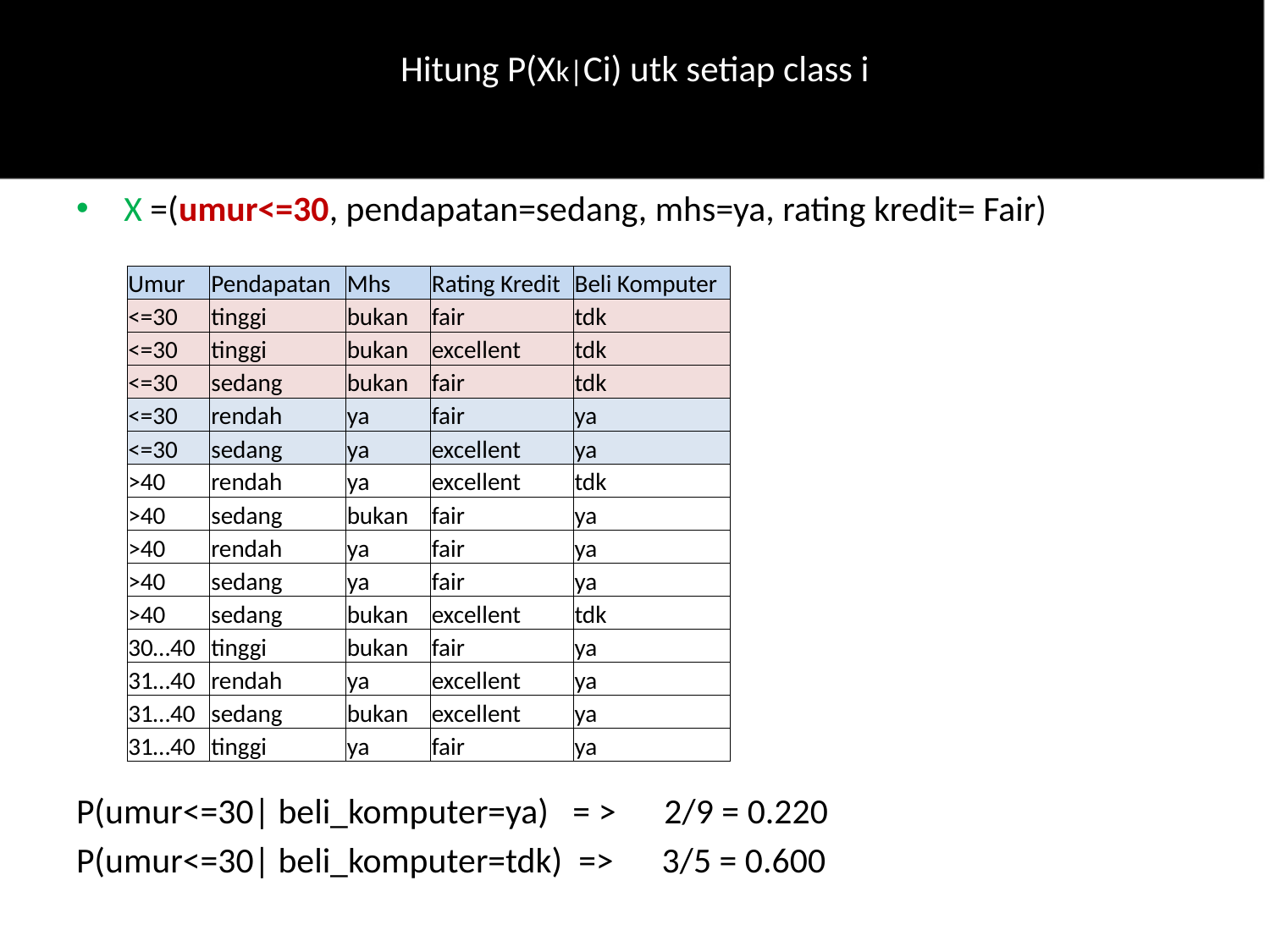

# Hitung P(Xk|Ci) utk setiap class i
X =(umur<=30, pendapatan=sedang, mhs=ya, rating kredit= Fair)

P(umur<=30| beli_komputer=ya)   = >      2/9 = 0.220
P(umur<=30| beli_komputer=tdk)  =>      3/5 = 0.600

| Umur | Pendapatan | Mhs | Rating Kredit | Beli Komputer |
| --- | --- | --- | --- | --- |
| <=30 | tinggi | bukan | fair | tdk |
| <=30 | tinggi | bukan | excellent | tdk |
| <=30 | sedang | bukan | fair | tdk |
| <=30 | rendah | ya | fair | ya |
| <=30 | sedang | ya | excellent | ya |
| >40 | rendah | ya | excellent | tdk |
| >40 | sedang | bukan | fair | ya |
| >40 | rendah | ya | fair | ya |
| >40 | sedang | ya | fair | ya |
| >40 | sedang | bukan | excellent | tdk |
| 30…40 | tinggi | bukan | fair | ya |
| 31…40 | rendah | ya | excellent | ya |
| 31…40 | sedang | bukan | excellent | ya |
| 31…40 | tinggi | ya | fair | ya |